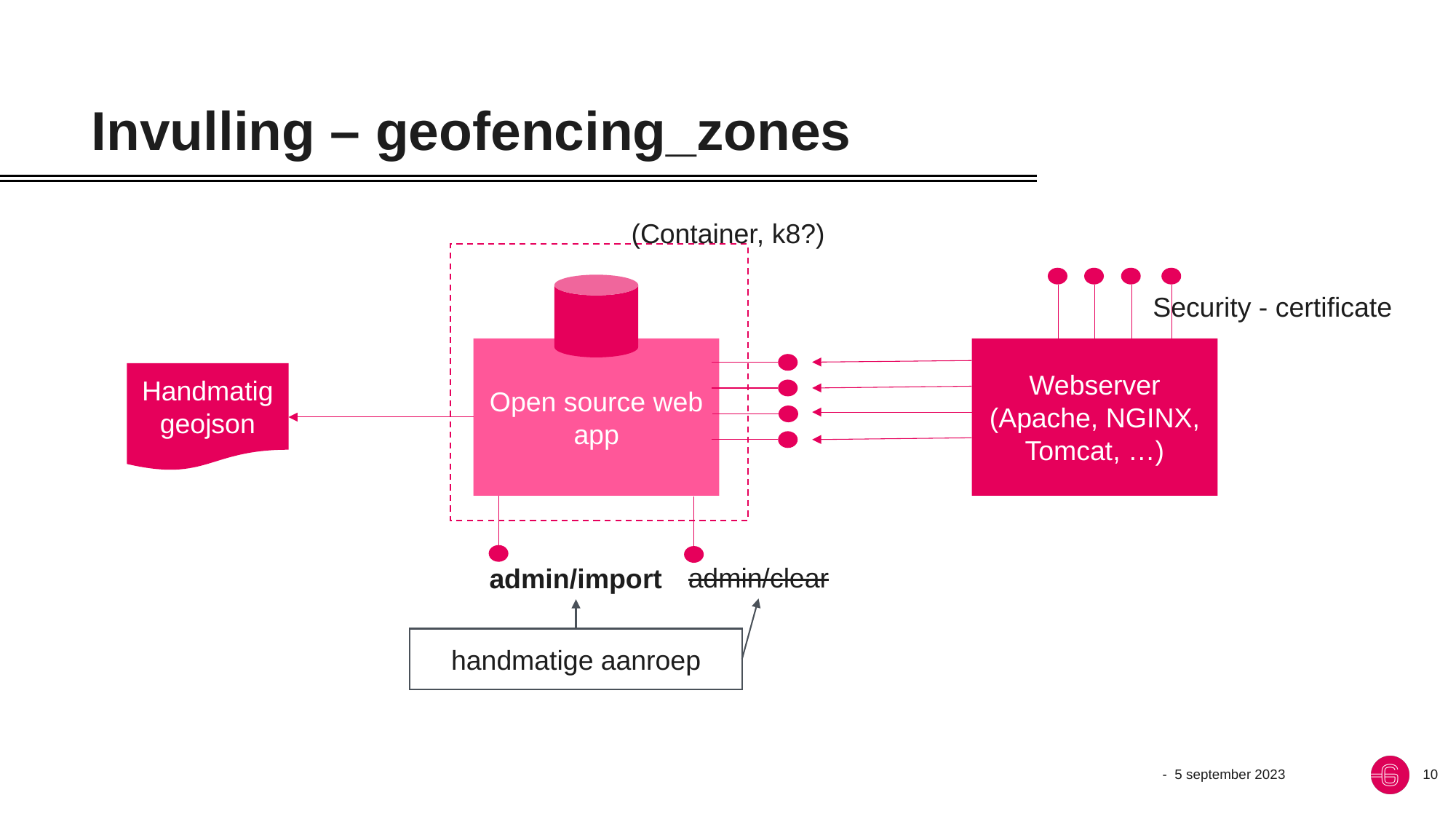

# Invulling – geofencing_zones
(Container, k8?)

Security - certificate
Open source web app
Webserver (Apache, NGINX, Tomcat, …)

Handmatig geojson

admin/clear
admin/import
handmatige aanroep

5 september 2023
10